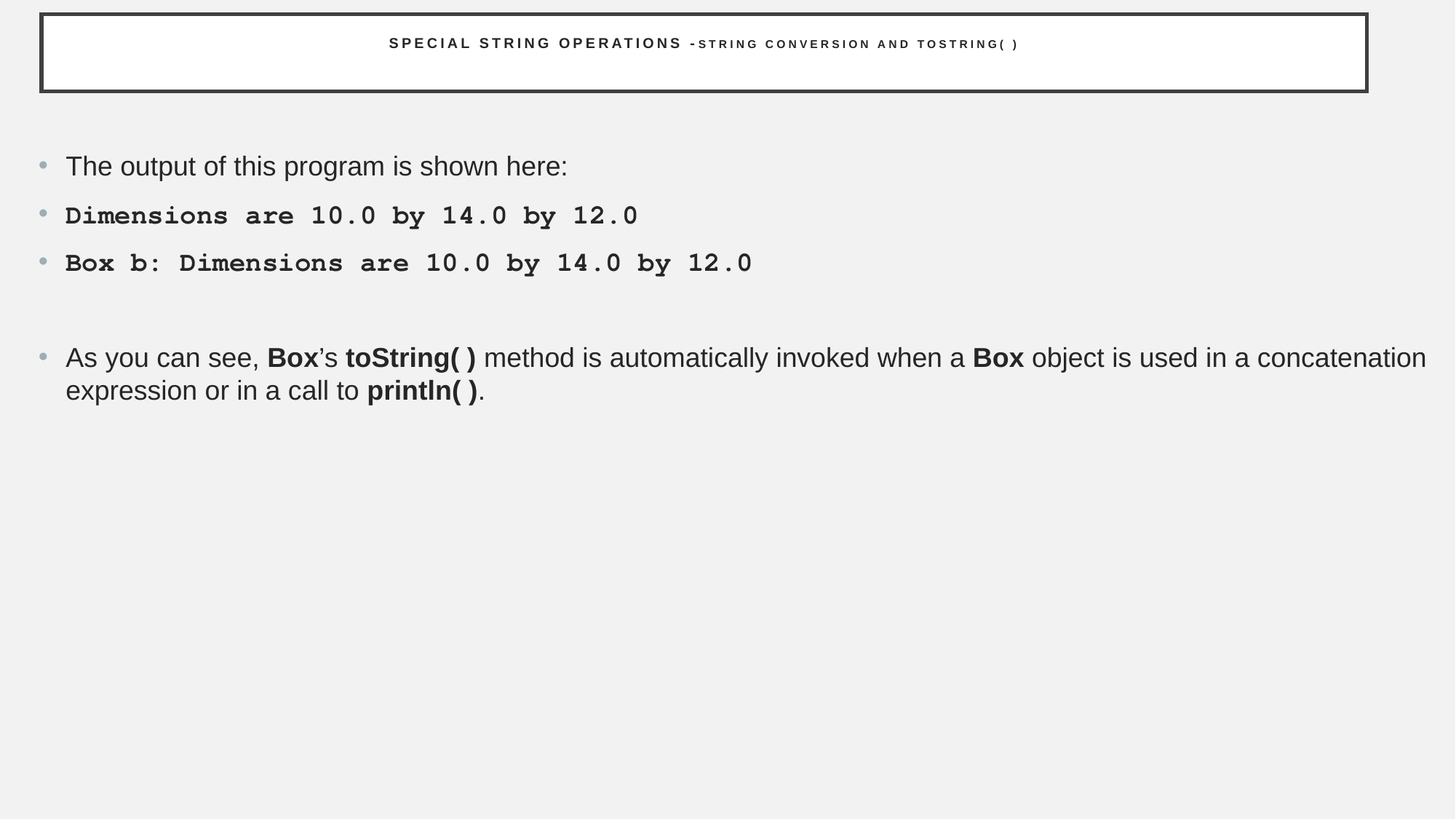

# Special String Operations -String Conversion and toString( )
The output of this program is shown here:
Dimensions are 10.0 by 14.0 by 12.0
Box b: Dimensions are 10.0 by 14.0 by 12.0

As you can see, Box’s toString( ) method is automatically invoked when a Box object is used in a concatenation expression or in a call to println( ).